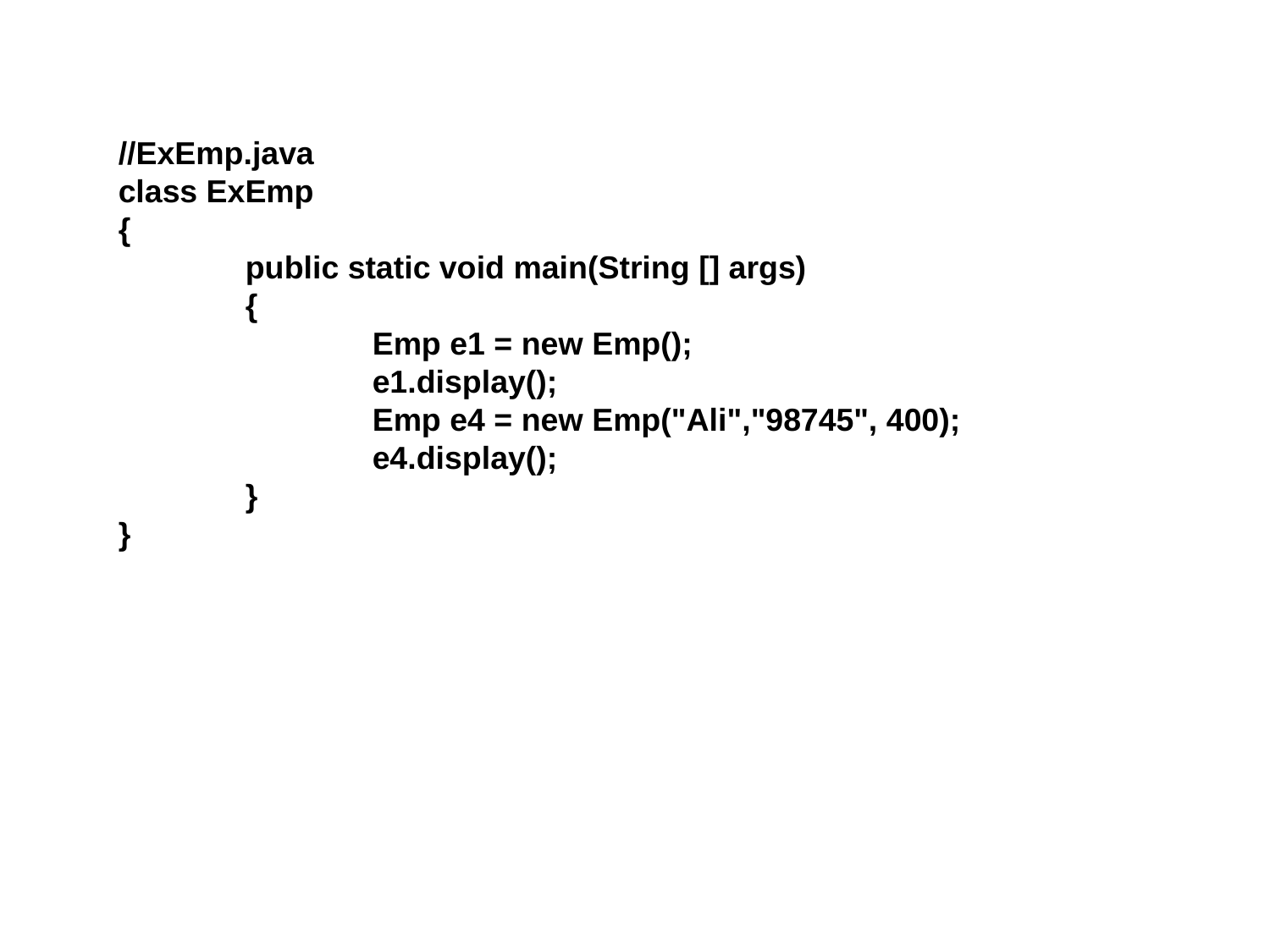

//ExEmp.java
class ExEmp
{
	public static void main(String [] args)
	{
		Emp e1 = new Emp();
		e1.display();
		Emp e4 = new Emp("Ali","98745", 400);
		e4.display();
	}
}